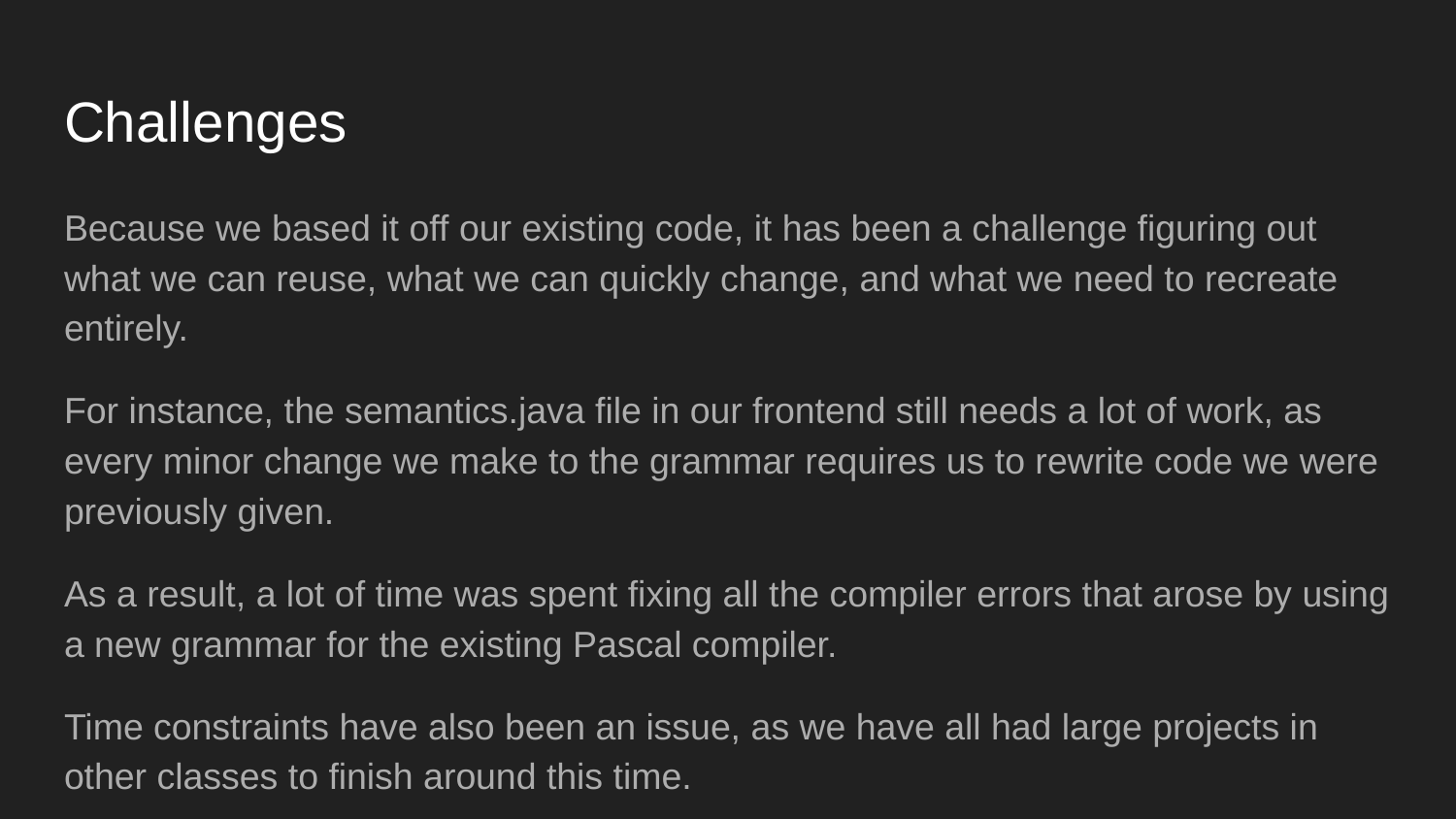

# Challenges
Because we based it off our existing code, it has been a challenge figuring out what we can reuse, what we can quickly change, and what we need to recreate entirely.
For instance, the semantics.java file in our frontend still needs a lot of work, as every minor change we make to the grammar requires us to rewrite code we were previously given.
As a result, a lot of time was spent fixing all the compiler errors that arose by using a new grammar for the existing Pascal compiler.
Time constraints have also been an issue, as we have all had large projects in other classes to finish around this time.